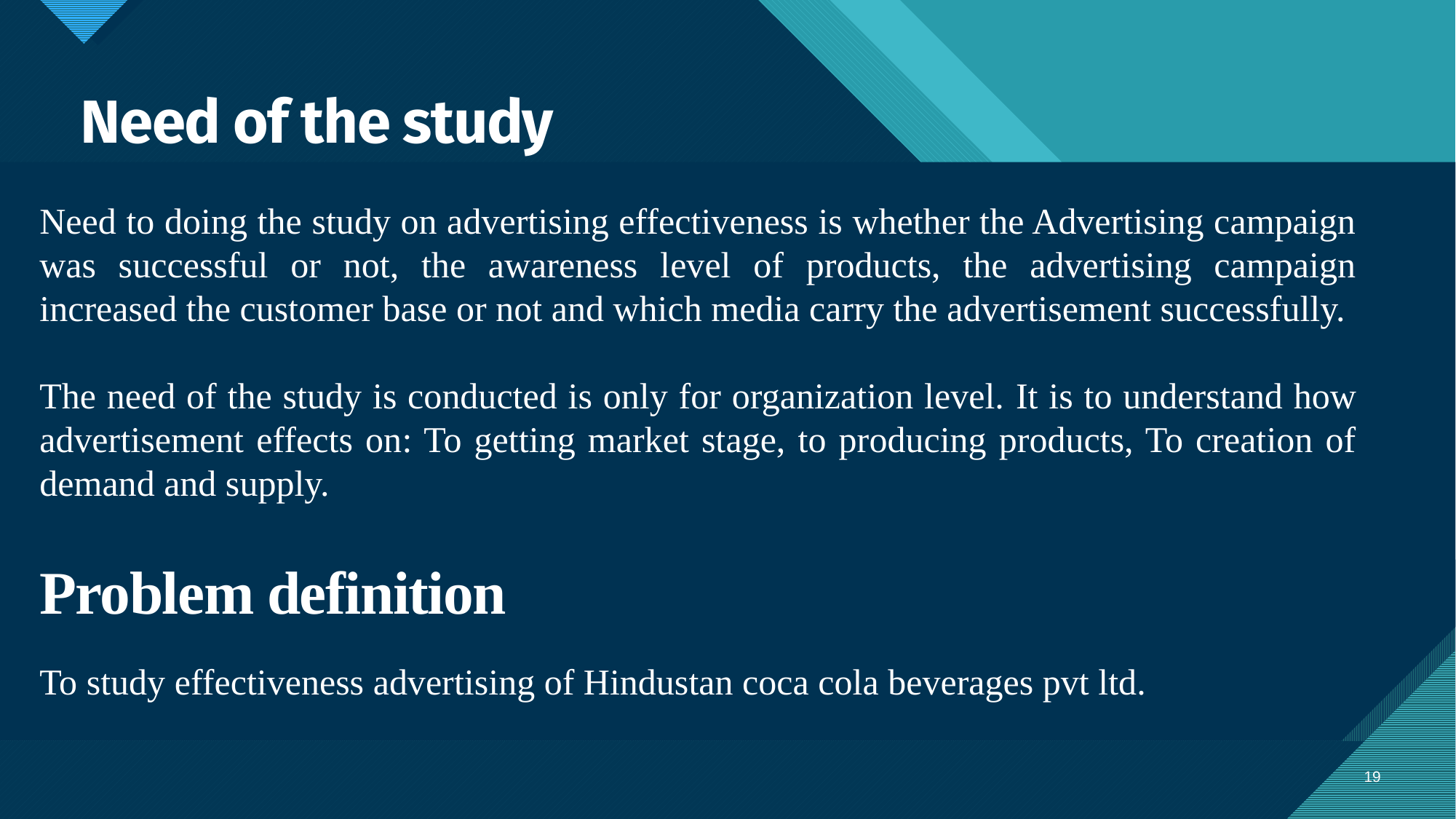

# Need of the study
Need to doing the study on advertising effectiveness is whether the Advertising campaign was successful or not, the awareness level of products, the advertising campaign increased the customer base or not and which media carry the advertisement successfully.

The need of the study is conducted is only for organization level. It is to understand how advertisement effects on: To getting market stage, to producing products, To creation of demand and supply.
Problem definition
To study effectiveness advertising of Hindustan coca cola beverages pvt ltd.
19